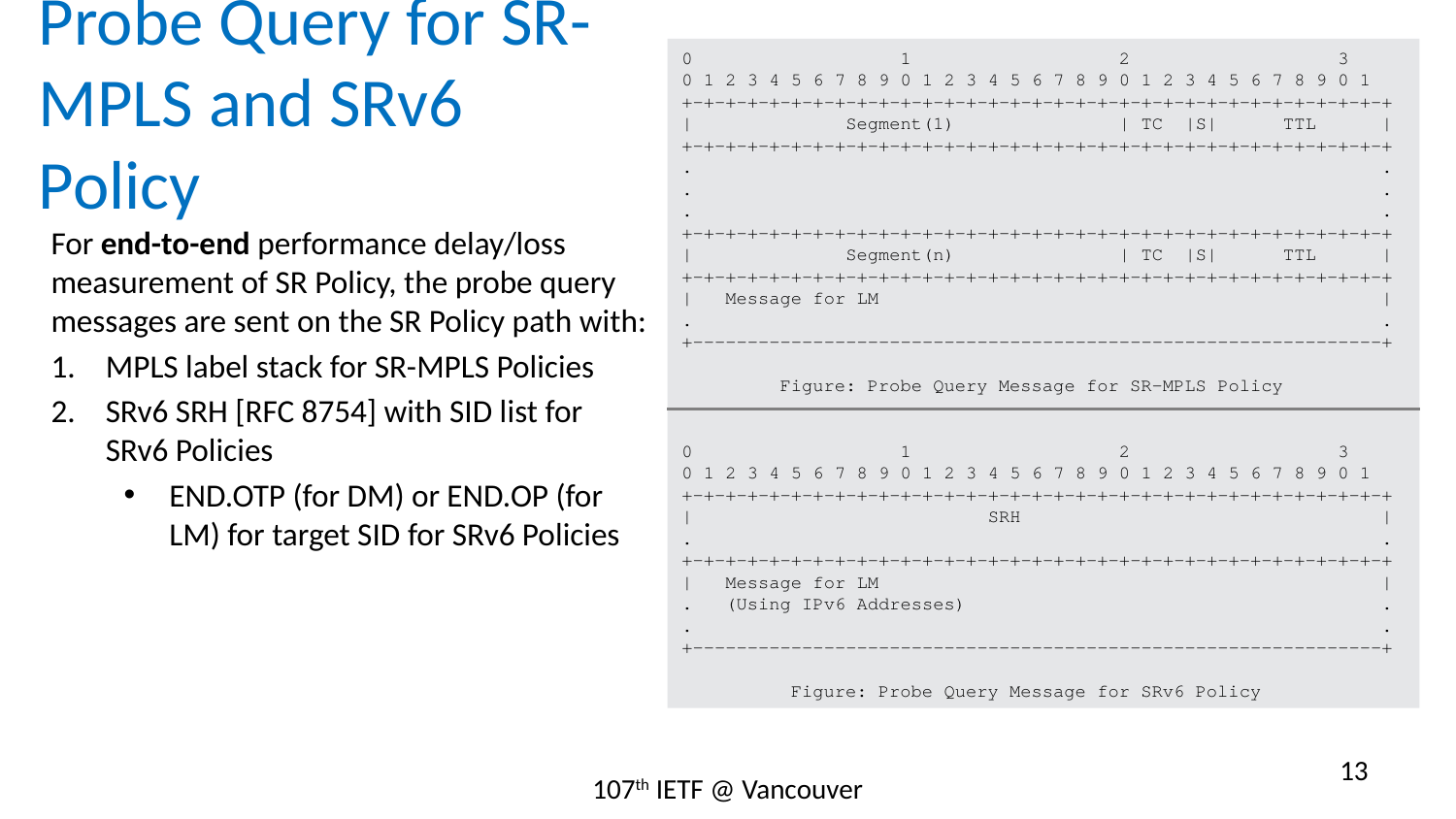

# Probe Query for SR-MPLS and SRv6 Policy
0                   1                   2                   3
0 1 2 3 4 5 6 7 8 9 0 1 2 3 4 5 6 7 8 9 0 1 2 3 4 5 6 7 8 9 0 1
+-+-+-+-+-+-+-+-+-+-+-+-+-+-+-+-+-+-+-+-+-+-+-+-+-+-+-+-+-+-+-+-+
|              Segment(1)               | TC  |S|      TTL      |
+-+-+-+-+-+-+-+-+-+-+-+-+-+-+-+-+-+-+-+-+-+-+-+-+-+-+-+-+-+-+-+-+
.                                                               .
.                                                               .
.                                                               .
+-+-+-+-+-+-+-+-+-+-+-+-+-+-+-+-+-+-+-+-+-+-+-+-+-+-+-+-+-+-+-+-+
|              Segment(n)               | TC  |S|      TTL      |
+-+-+-+-+-+-+-+-+-+-+-+-+-+-+-+-+-+-+-+-+-+-+-+-+-+-+-+-+-+-+-+-+
|   Message for LM                                              |
.                                                               .
+---------------------------------------------------------------+

         Figure: Probe Query Message for SR-MPLS Policy

0                   1                   2                   3
0 1 2 3 4 5 6 7 8 9 0 1 2 3 4 5 6 7 8 9 0 1 2 3 4 5 6 7 8 9 0 1
+-+-+-+-+-+-+-+-+-+-+-+-+-+-+-+-+-+-+-+-+-+-+-+-+-+-+-+-+-+-+-+-+
|                           SRH                                 |
.                                                               .
+-+-+-+-+-+-+-+-+-+-+-+-+-+-+-+-+-+-+-+-+-+-+-+-+-+-+-+-+-+-+-+-+
|   Message for LM                                              |
.   (Using IPv6 Addresses)                                      .
.                                                               .
+---------------------------------------------------------------+

          Figure: Probe Query Message for SRv6 Policy
For end-to-end performance delay/loss measurement of SR Policy, the probe query messages are sent on the SR Policy path with:
MPLS label stack for SR-MPLS Policies
SRv6 SRH [RFC 8754] with SID list for SRv6 Policies
END.OTP (for DM) or END.OP (for LM) for target SID for SRv6 Policies
13
107th IETF @ Vancouver